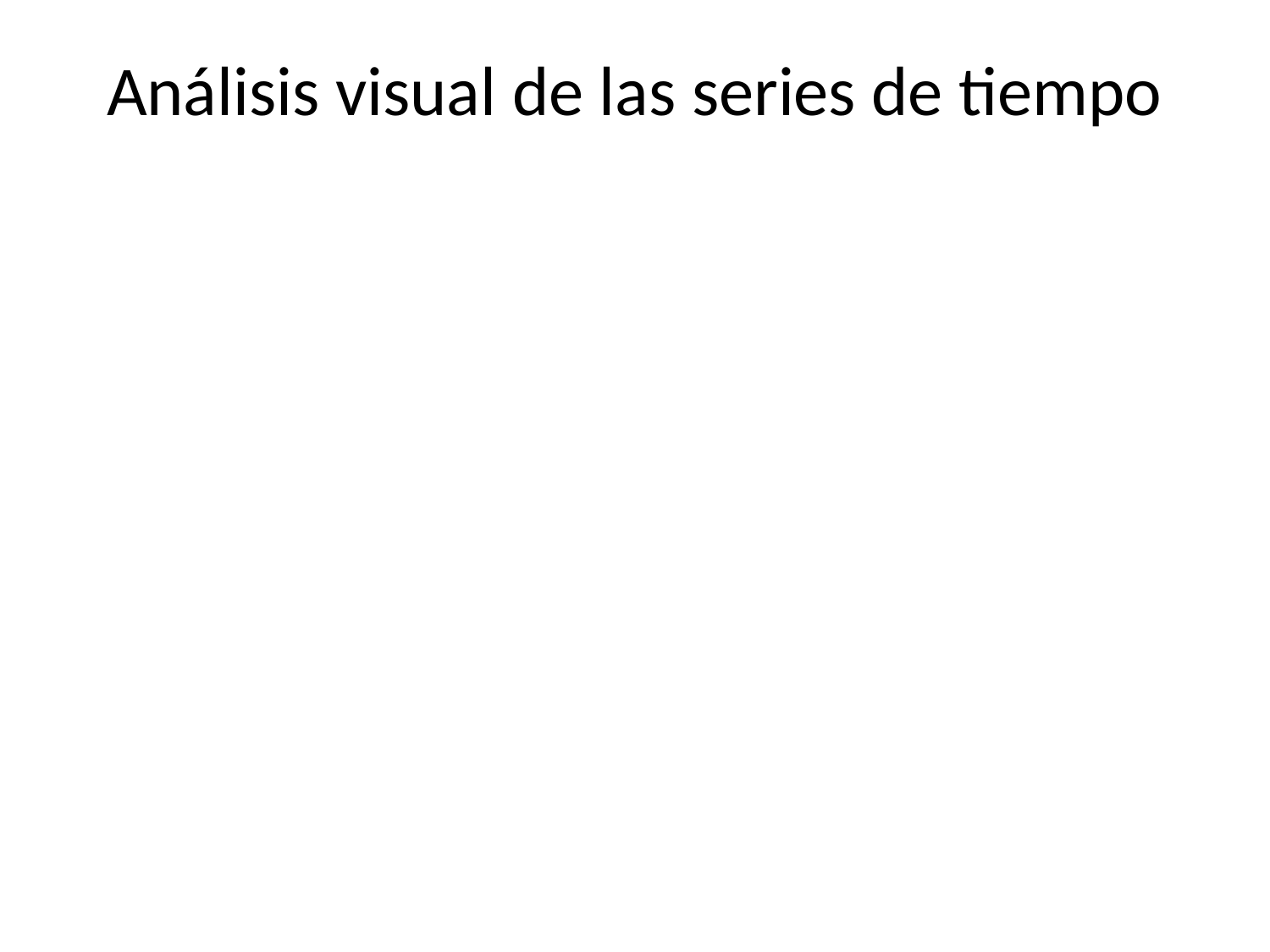

# Análisis visual de las series de tiempo